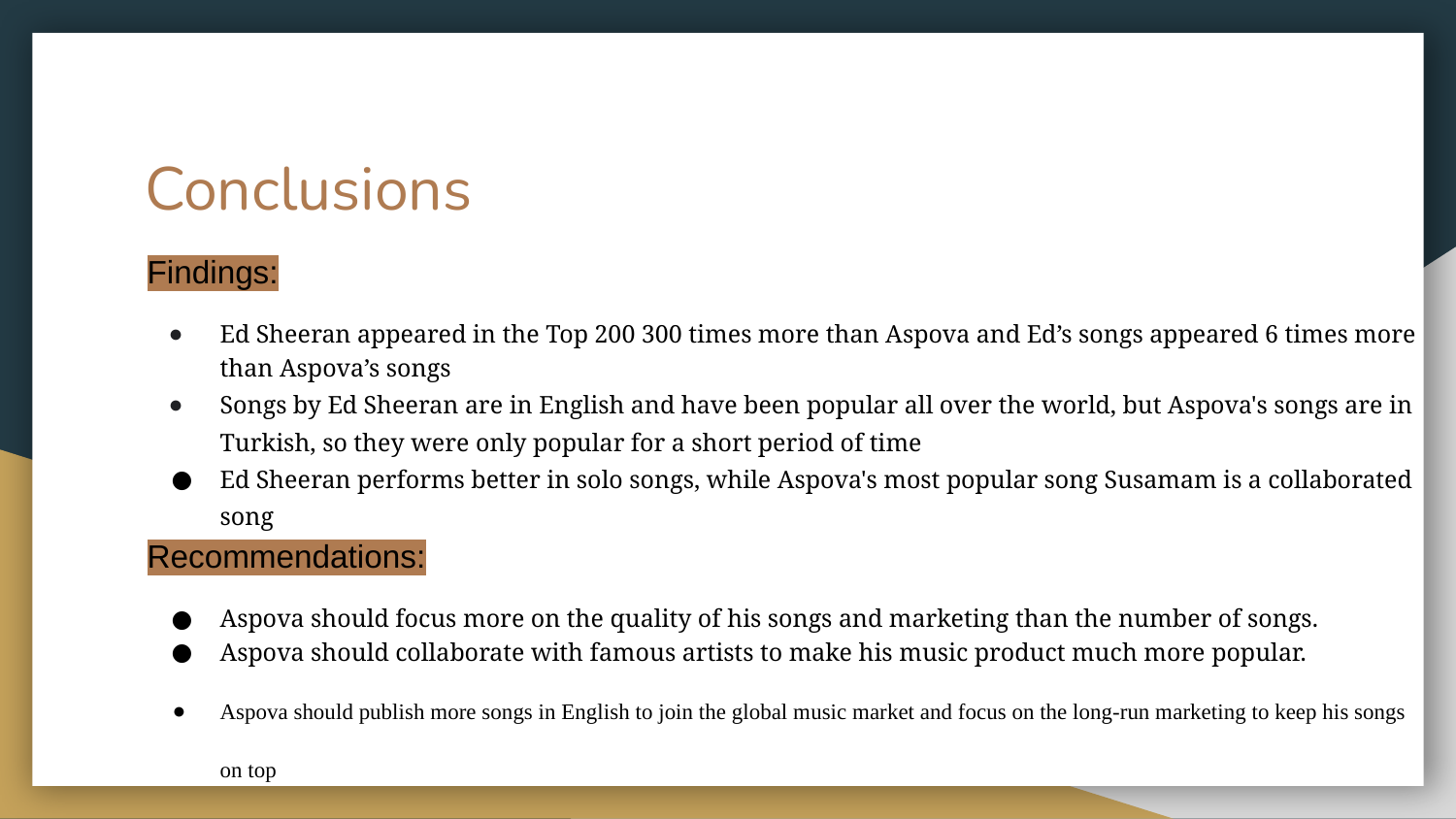

# Conclusions
Findings:
Ed Sheeran appeared in the Top 200 300 times more than Aspova and Ed’s songs appeared 6 times more than Aspova’s songs
Songs by Ed Sheeran are in English and have been popular all over the world, but Aspova's songs are in Turkish, so they were only popular for a short period of time
Ed Sheeran performs better in solo songs, while Aspova's most popular song Susamam is a collaborated song
Recommendations:
Aspova should focus more on the quality of his songs and marketing than the number of songs.
Aspova should collaborate with famous artists to make his music product much more popular.
Aspova should publish more songs in English to join the global music market and focus on the long-run marketing to keep his songs on top